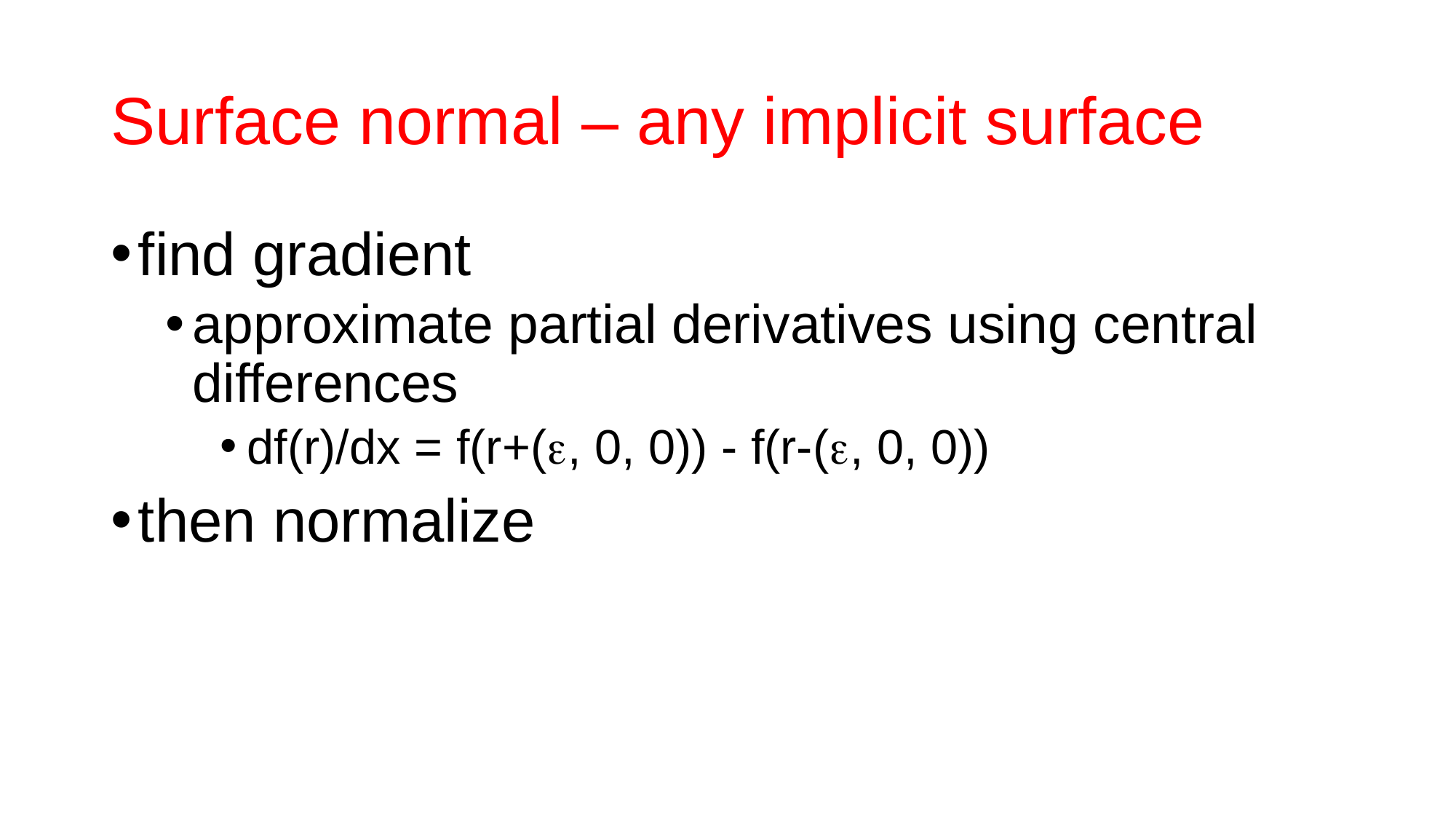

# Surface normal – any implicit surface
find gradient
approximate partial derivatives using central differences
df(r)/dx = f(r+(ε, 0, 0)) - f(r-(ε, 0, 0))
then normalize